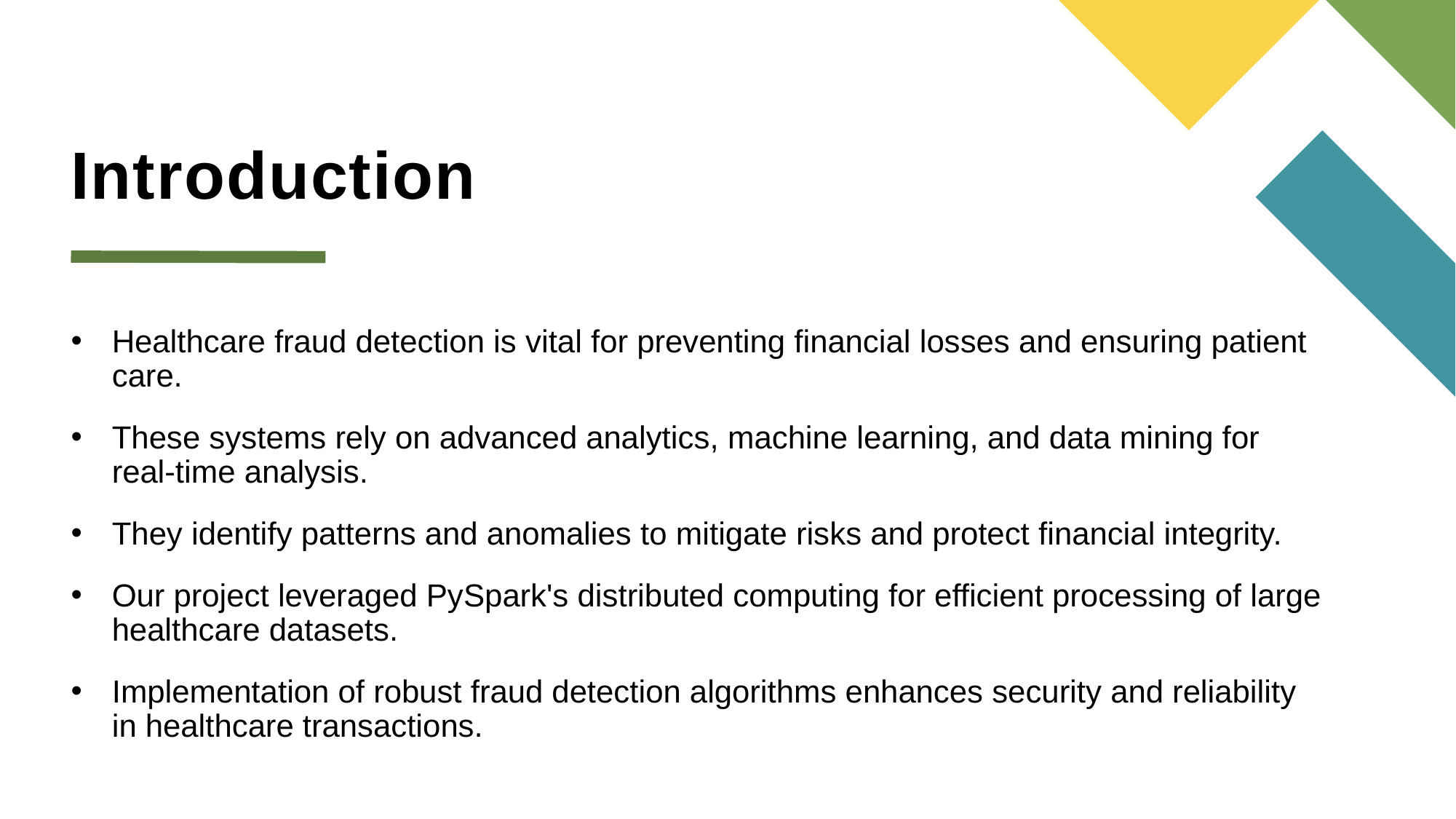

# Introduction
Healthcare fraud detection is vital for preventing financial losses and ensuring patient care.
These systems rely on advanced analytics, machine learning, and data mining for real-time analysis.
They identify patterns and anomalies to mitigate risks and protect financial integrity.
Our project leveraged PySpark's distributed computing for efficient processing of large healthcare datasets.
Implementation of robust fraud detection algorithms enhances security and reliability in healthcare transactions.